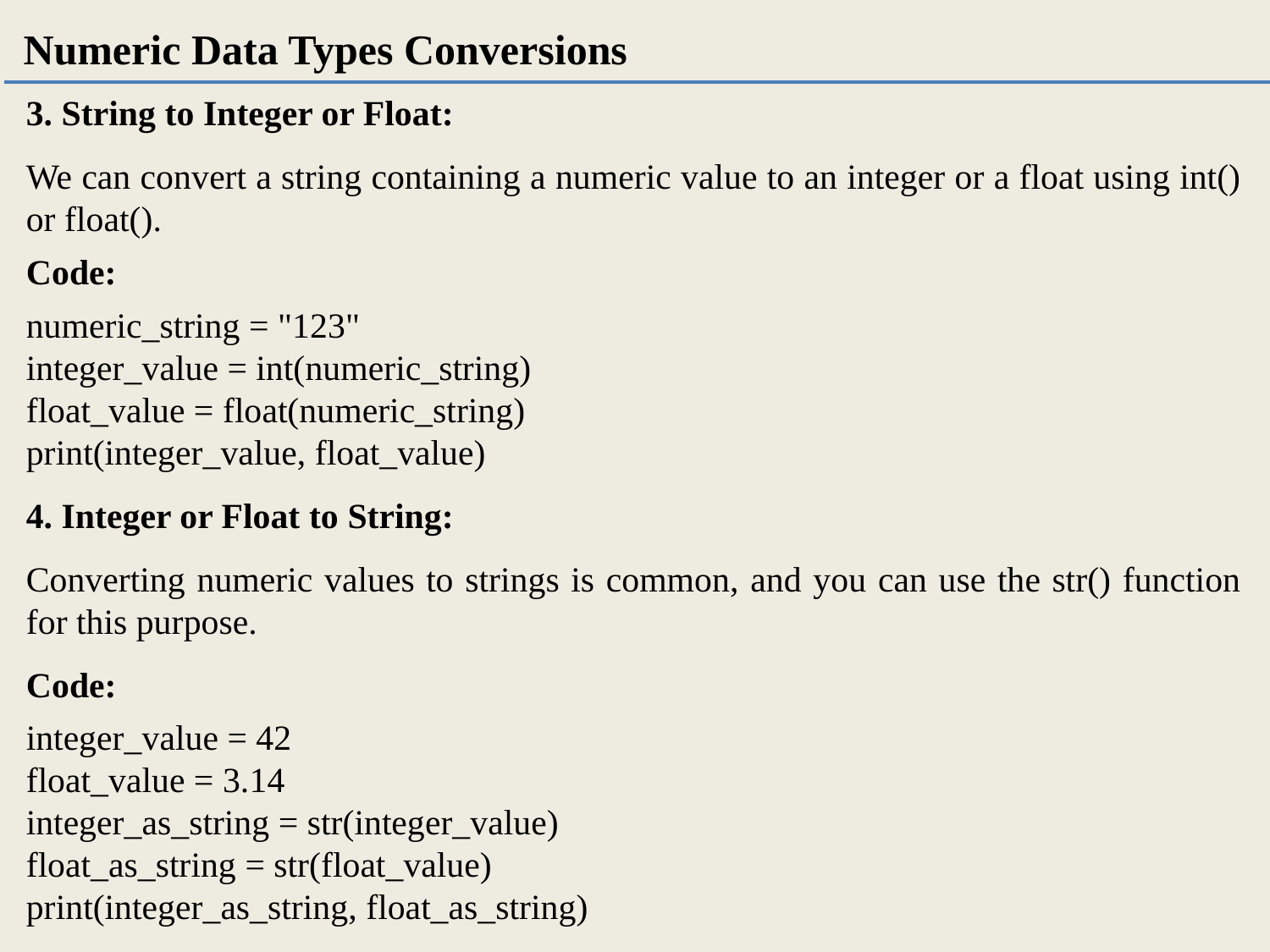

Numeric Data Types Conversions
3. String to Integer or Float:
We can convert a string containing a numeric value to an integer or a float using int() or float().
Code:
numeric_string = "123"
integer_value = int(numeric_string)
float_value = float(numeric_string)
print(integer_value, float_value)
4. Integer or Float to String:
Converting numeric values to strings is common, and you can use the str() function for this purpose.
Code:
integer_value = 42
float_value = 3.14
integer_as_string = str(integer_value)
float_as_string = str(float_value)
print(integer_as_string, float_as_string)